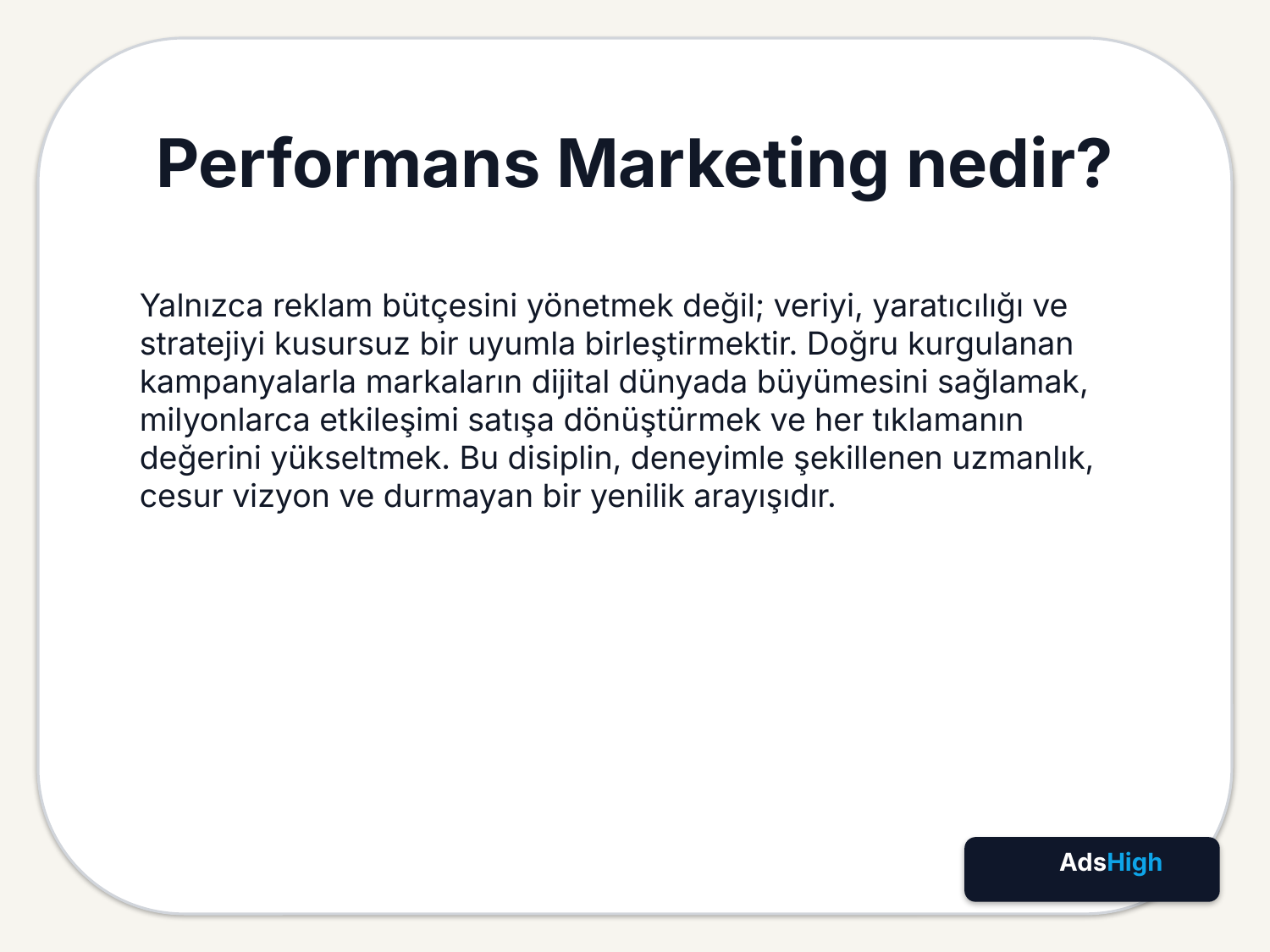

Performans Marketing nedir?
Yalnızca reklam bütçesini yönetmek değil; veriyi, yaratıcılığı ve stratejiyi kusursuz bir uyumla birleştirmektir. Doğru kurgulanan kampanyalarla markaların dijital dünyada büyümesini sağlamak, milyonlarca etkileşimi satışa dönüştürmek ve her tıklamanın değerini yükseltmek. Bu disiplin, deneyimle şekillenen uzmanlık, cesur vizyon ve durmayan bir yenilik arayışıdır.

AdsHigh